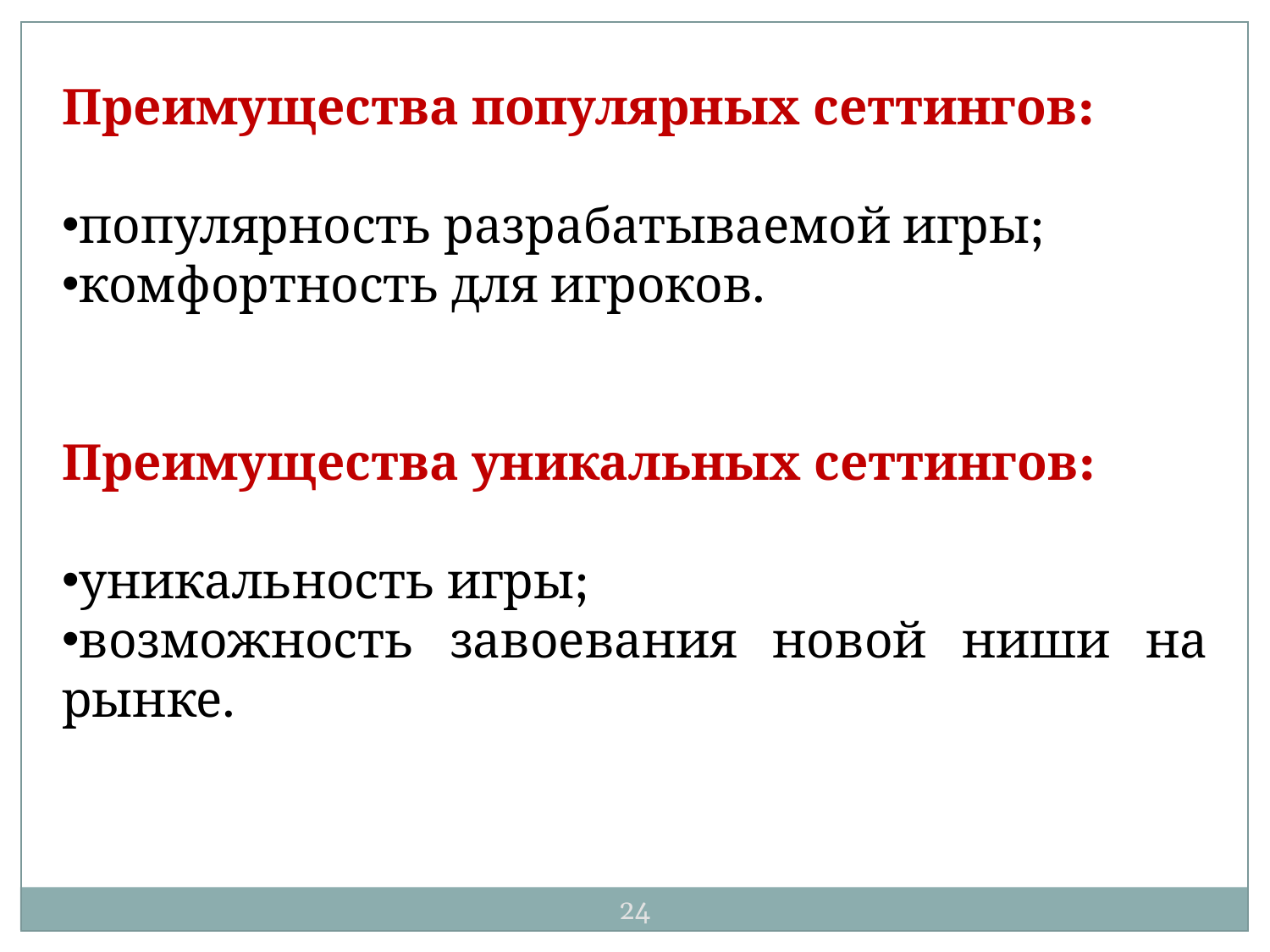

Преимущества популярных сеттингов:

популярность разрабатываемой игры;
комфортность для игроков.

Преимущества уникальных сеттингов:

уникальность игры;
возможность завоевания новой ниши на рынке.
24